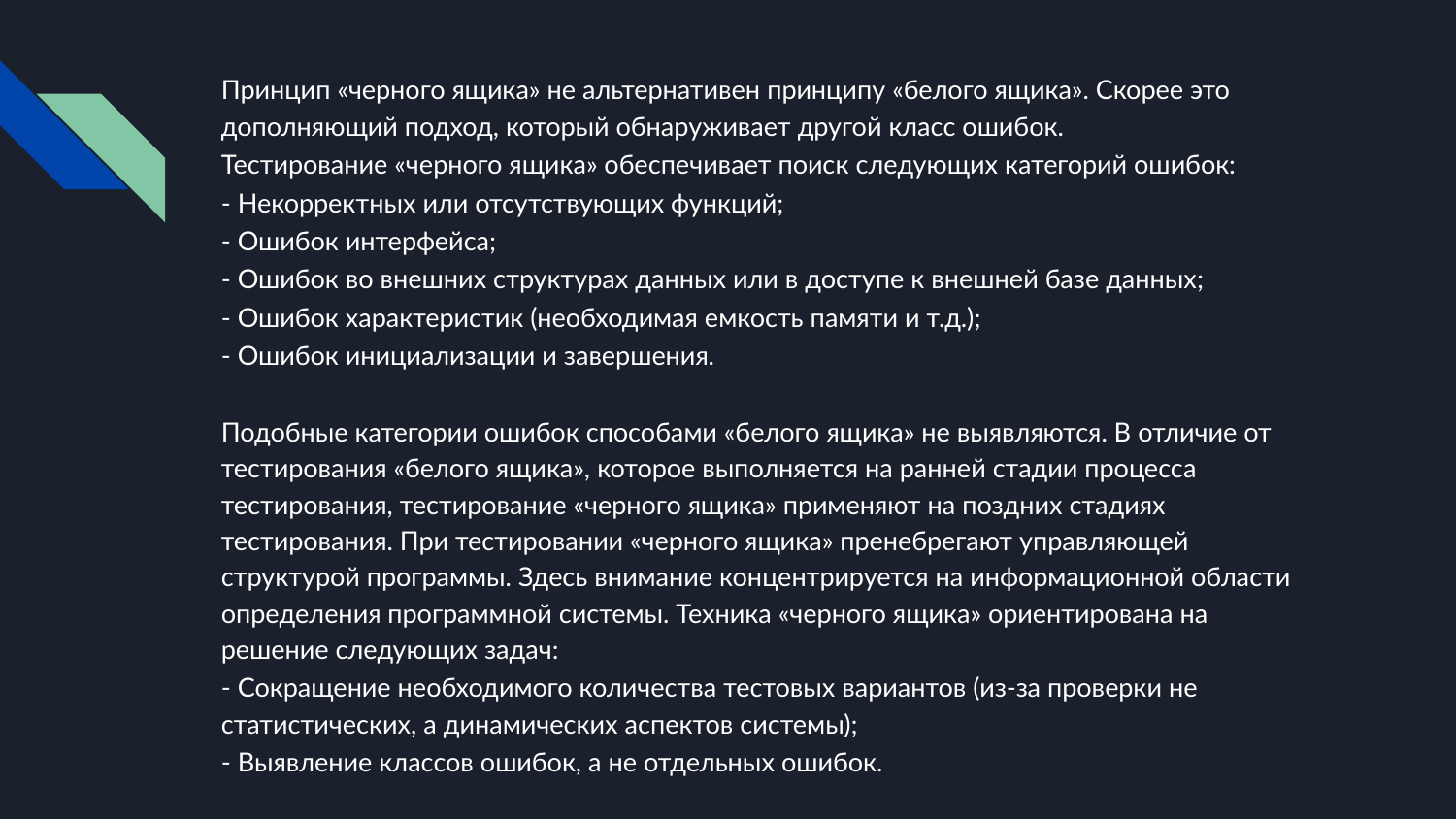

Принцип «черного ящика» не альтернативен принципу «белого ящика». Скорее это дополняющий подход, который обнаруживает другой класс ошибок.
Тестирование «черного ящика» обеспечивает поиск следующих категорий ошибок:
- Некорректных или отсутствующих функций;
- Ошибок интерфейса;
- Ошибок во внешних структурах данных или в доступе к внешней базе данных;
- Ошибок характеристик (необходимая емкость памяти и т.д.);
- Ошибок инициализации и завершения.

Подобные категории ошибок способами «белого ящика» не выявляются. В отличие от тестирования «белого ящика», которое выполняется на ранней стадии процесса тестирования, тестирование «черного ящика» применяют на поздних стадиях тестирования. При тестировании «черного ящика» пренебрегают управляющей структурой программы. Здесь внимание концентрируется на информационной области определения программной системы. Техника «черного ящика» ориентирована на решение следующих задач:
- Сокращение необходимого количества тестовых вариантов (из-за проверки не статистических, а динамических аспектов системы);
- Выявление классов ошибок, а не отдельных ошибок.